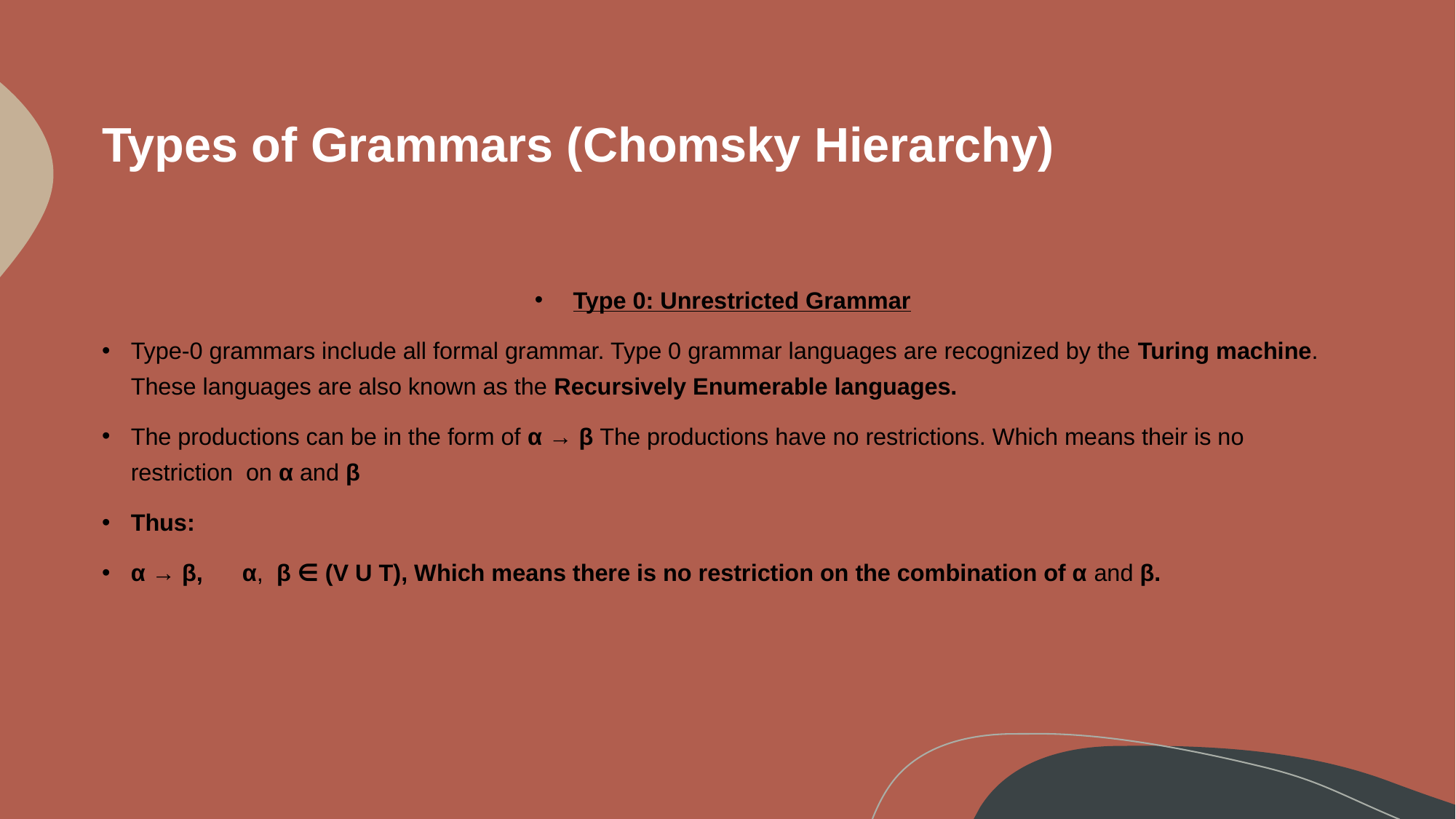

# Types of Grammars (Chomsky Hierarchy)

Type 0: Unrestricted Grammar
Type-0 grammars include all formal grammar. Type 0 grammar languages are recognized by the Turing machine. These languages are also known as the Recursively Enumerable languages.
The productions can be in the form of α → β The productions have no restrictions. Which means their is no restriction  on α and β
Thus:
α → β,      α,  β ∈ (V U T), Which means there is no restriction on the combination of α and β.